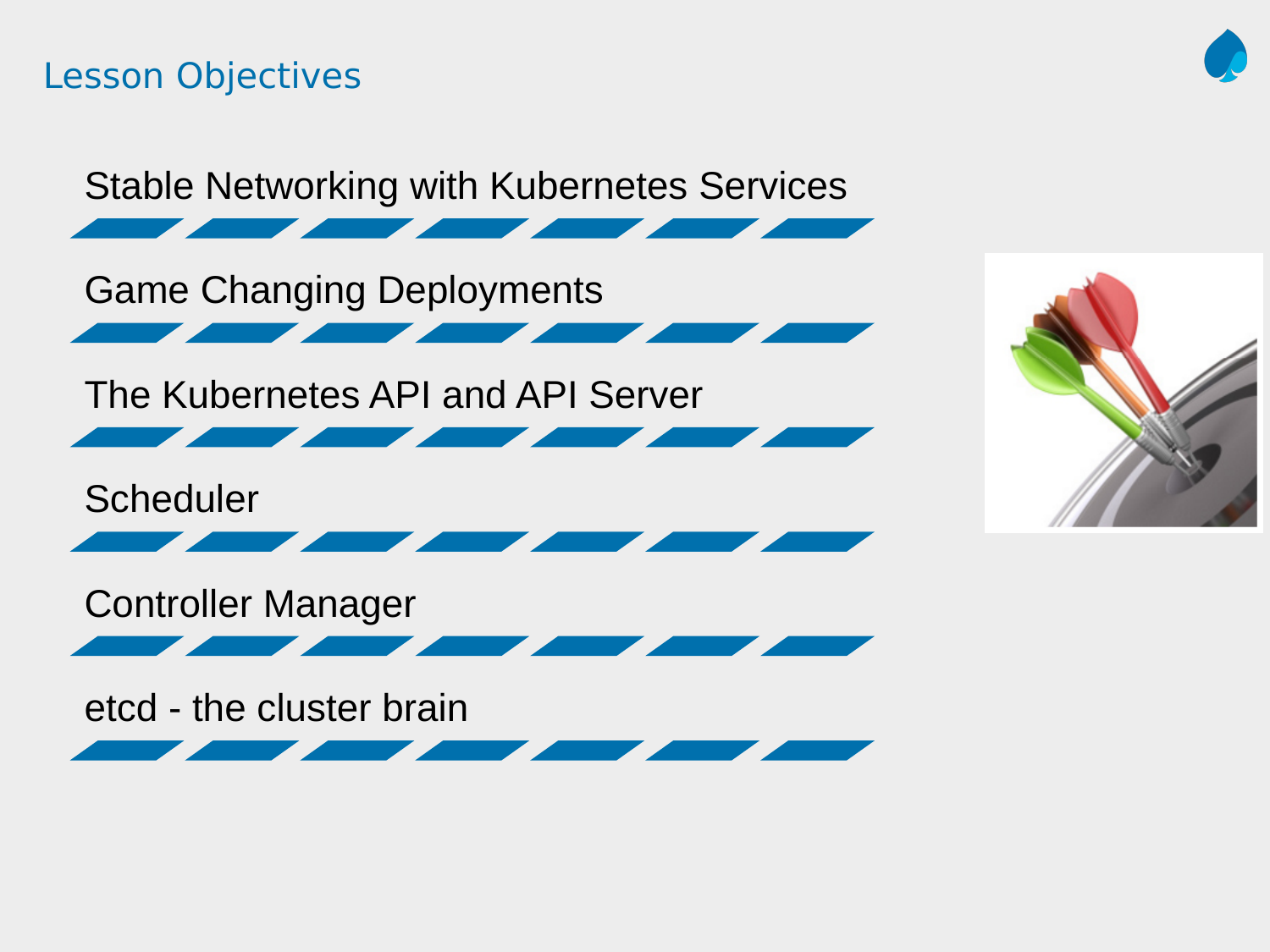

# Lesson Objectives
Stable Networking with Kubernetes Services
Game Changing Deployments
The Kubernetes API and API Server
Scheduler
Controller Manager
etcd - the cluster brain